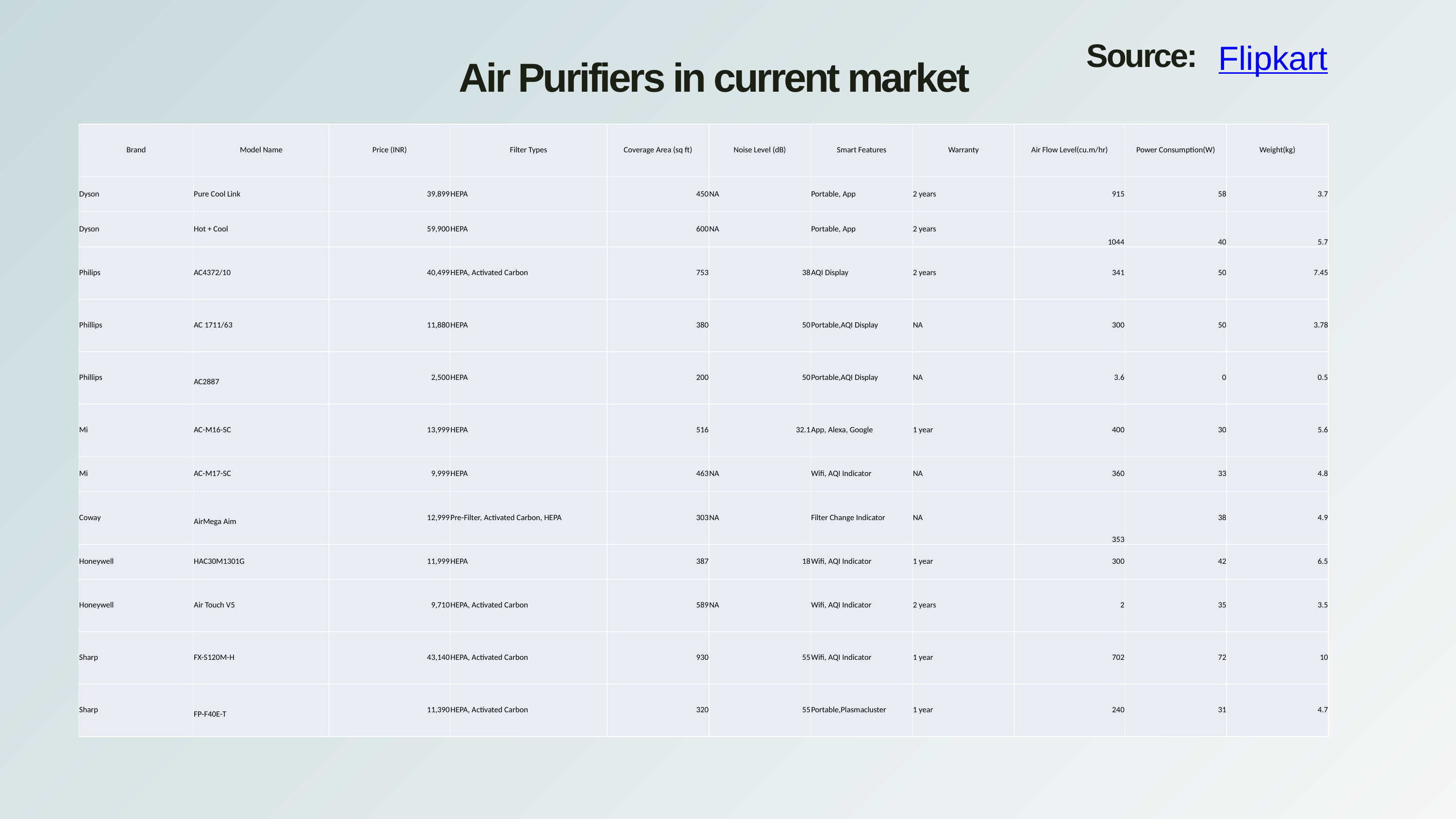

Flipkart
Source:
Air Purifiers in current market
| Brand | Model Name | Price (INR) | Filter Types | Coverage Area (sq ft) | Noise Level (dB) | Smart Features | Warranty | Air Flow Level(cu.m/hr) | Power Consumption(W) | Weight(kg) |
| --- | --- | --- | --- | --- | --- | --- | --- | --- | --- | --- |
| Dyson | Pure Cool Link | 39,899 | HEPA | 450 | NA | Portable, App | 2 years | 915 | 58 | 3.7 |
| Dyson | Hot + Cool | 59,900 | HEPA | 600 | NA | Portable, App | 2 years | 1044 | 40 | 5.7 |
| Philips | AC4372/10 | 40,499 | HEPA, Activated Carbon | 753 | 38 | AQI Display | 2 years | 341 | 50 | 7.45 |
| Phillips | AC 1711/63 | 11,880 | HEPA | 380 | 50 | Portable,AQI Display | NA | 300 | 50 | 3.78 |
| Phillips | AC2887 | 2,500 | HEPA | 200 | 50 | Portable,AQI Display | NA | 3.6 | 0 | 0.5 |
| Mi | AC-M16-SC | 13,999 | HEPA | 516 | 32.1 | App, Alexa, Google | 1 year | 400 | 30 | 5.6 |
| Mi | AC-M17-SC | 9,999 | HEPA | 463 | NA | Wifi, AQI Indicator | NA | 360 | 33 | 4.8 |
| Coway | AirMega Aim | 12,999 | Pre-Filter, Activated Carbon, HEPA | 303 | NA | Filter Change Indicator | NA | 353 | 38 | 4.9 |
| Honeywell | HAC30M1301G | 11,999 | HEPA | 387 | 18 | Wifi, AQI Indicator | 1 year | 300 | 42 | 6.5 |
| Honeywell | Air Touch V5 | 9,710 | HEPA, Activated Carbon | 589 | NA | Wifi, AQI Indicator | 2 years | 2 | 35 | 3.5 |
| Sharp | FX-S120M-H | 43,140 | HEPA, Activated Carbon | 930 | 55 | Wifi, AQI Indicator | 1 year | 702 | 72 | 10 |
| Sharp | FP-F40E-T | 11,390 | HEPA, Activated Carbon | 320 | 55 | Portable,Plasmacluster | 1 year | 240 | 31 | 4.7 |